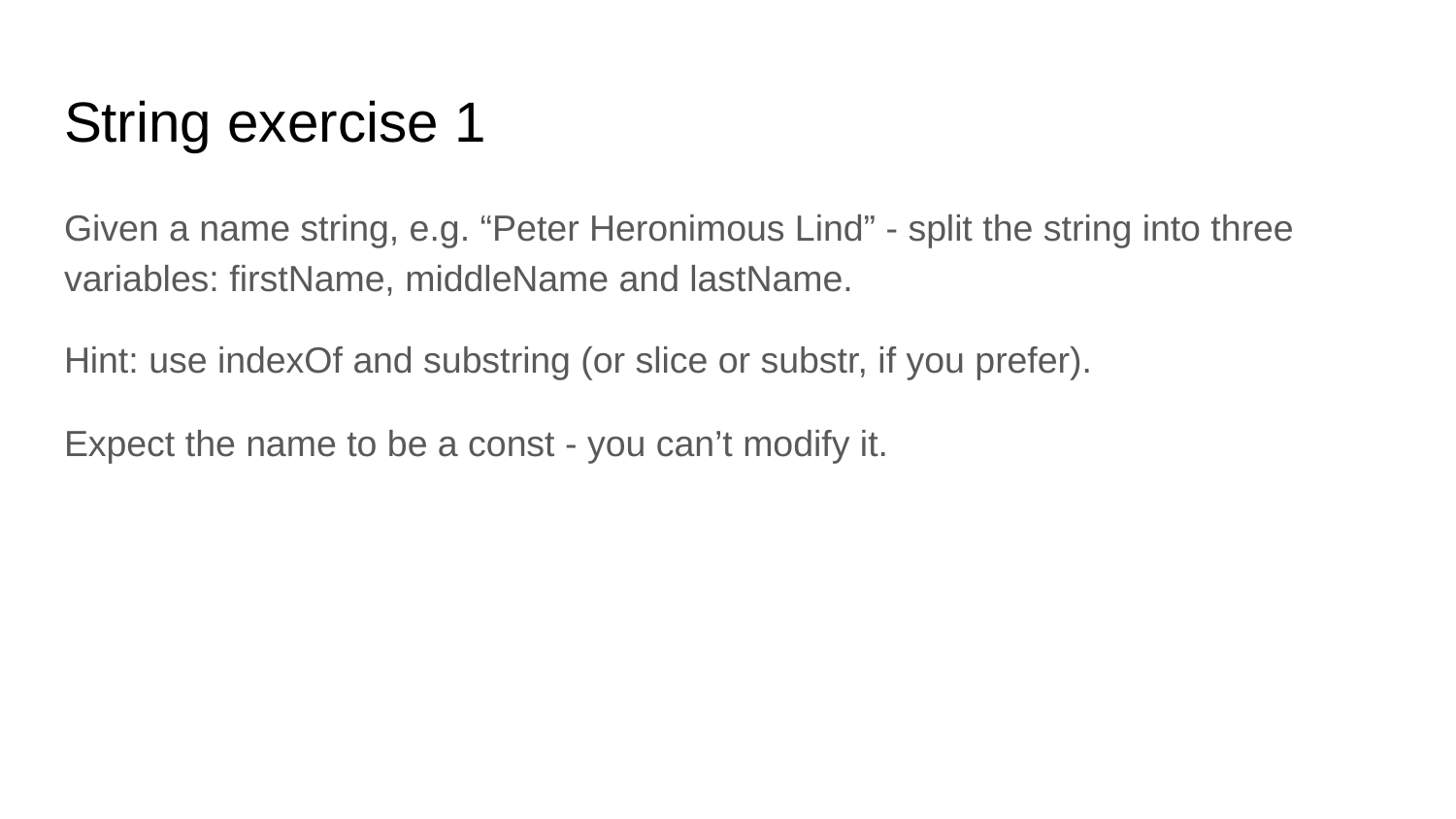

# String exercise 1
Given a name string, e.g. “Peter Heronimous Lind” - split the string into three variables: firstName, middleName and lastName.
Hint: use indexOf and substring (or slice or substr, if you prefer).
Expect the name to be a const - you can’t modify it.